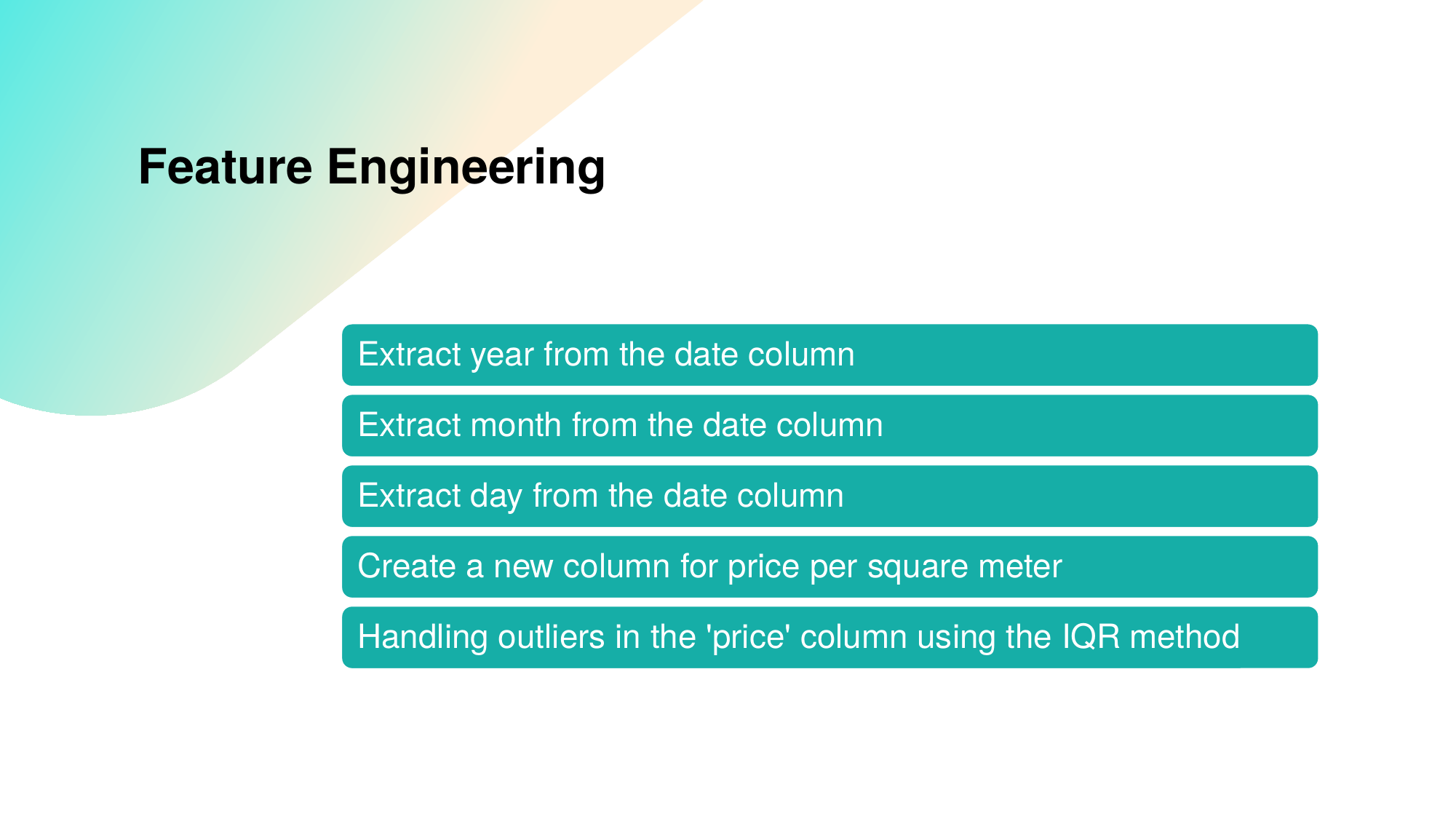

# Feature Engineering

Extract year from the date column
Extract month from the date column
Extract day from the date column
Create a new column for price per square meter
Handling outliers in the 'price' column using the IQR method